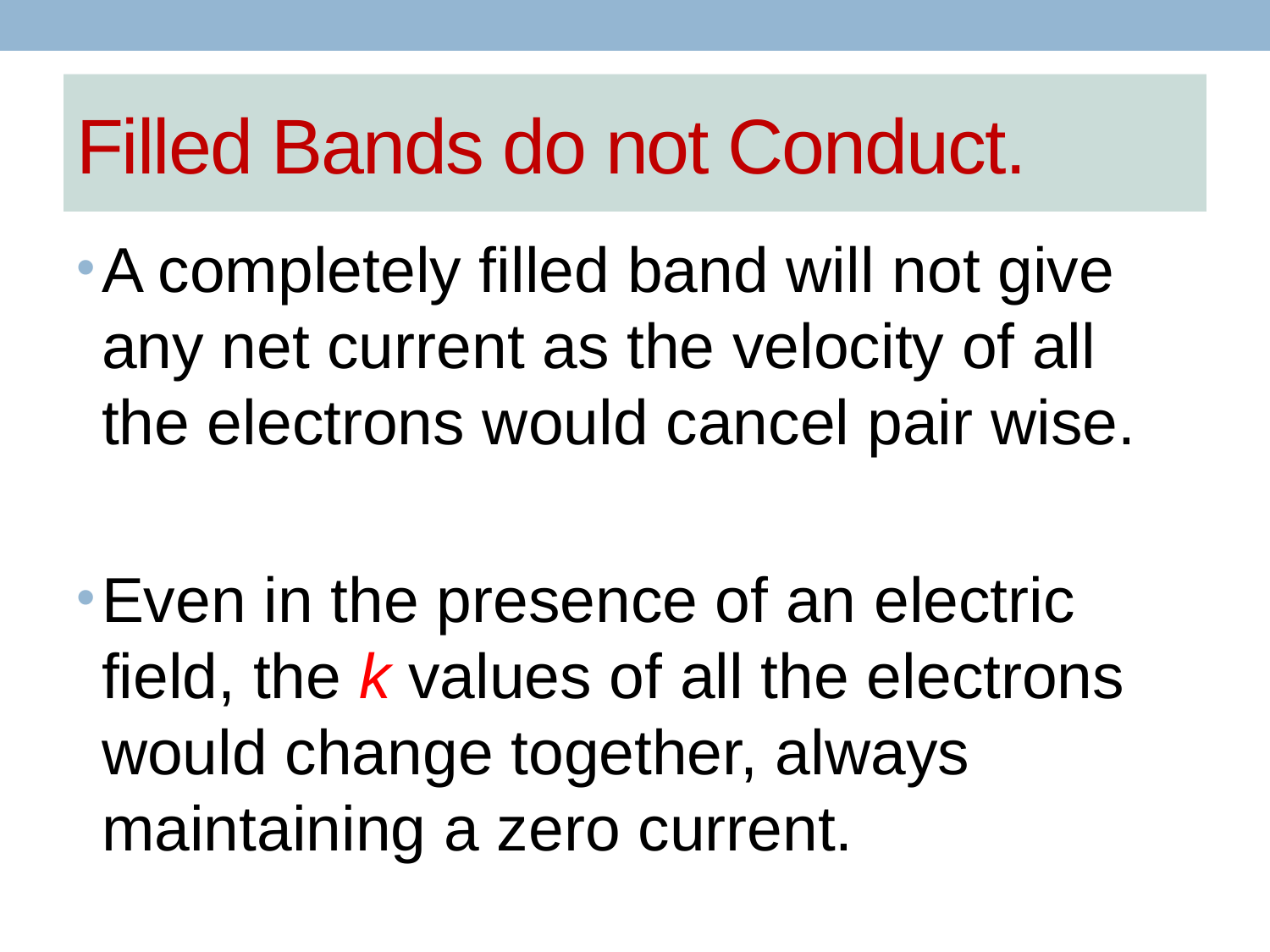

# Filled Bands do not Conduct.
A completely filled band will not give any net current as the velocity of all the electrons would cancel pair wise.

Even in the presence of an electric field, the k values of all the electrons would change together, always maintaining a zero current.